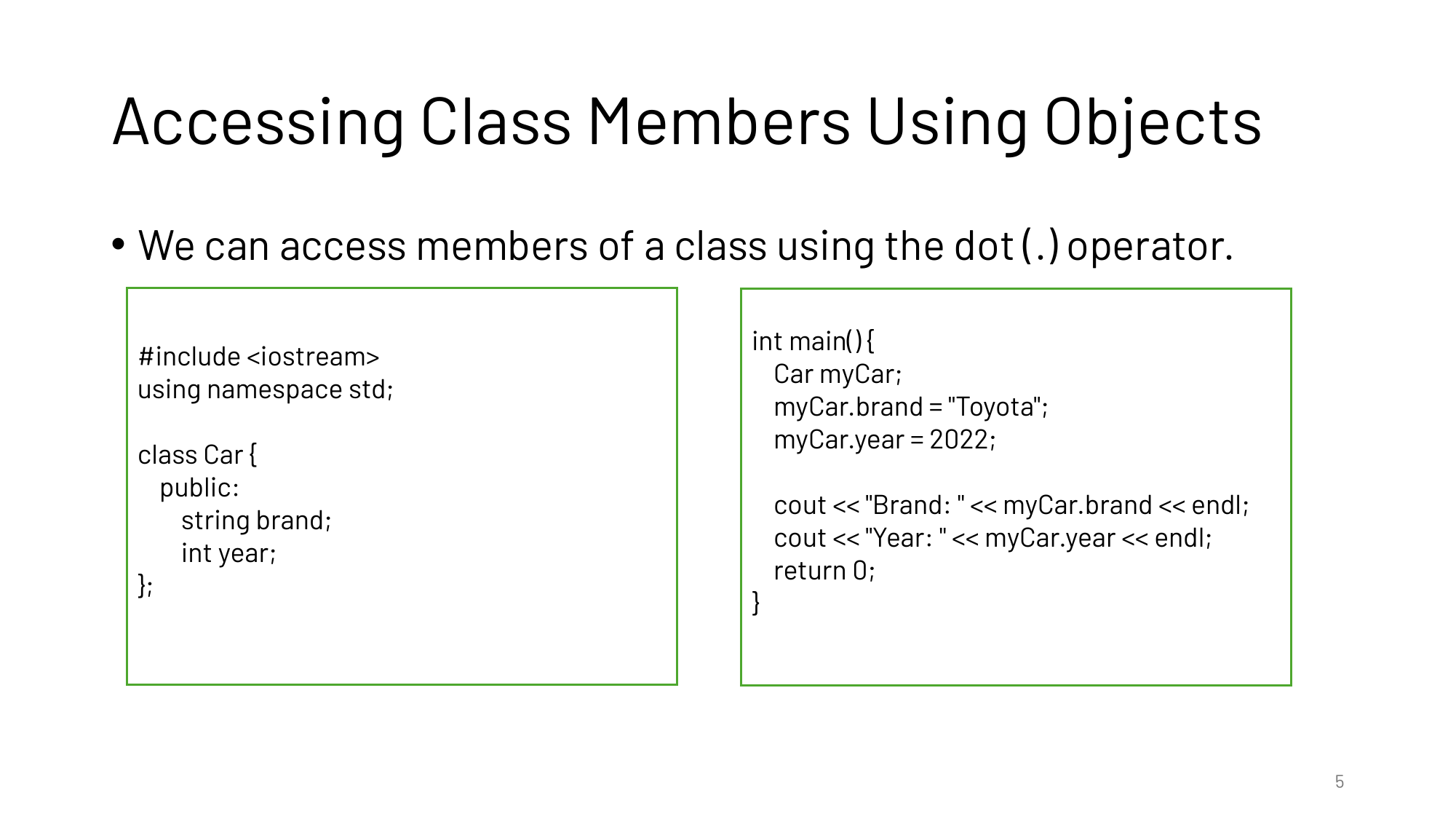

# Accessing Class Members Using Objects
We can access members of a class using the dot (.) operator.

#include <iostream>
using namespace std;

class Car {
    public:
        string brand;
        int year;
};

int main() {
    Car myCar;
    myCar.brand = "Toyota";
    myCar.year = 2022;

    cout << "Brand: " << myCar.brand << endl;
    cout << "Year: " << myCar.year << endl;
    return 0;
}

5